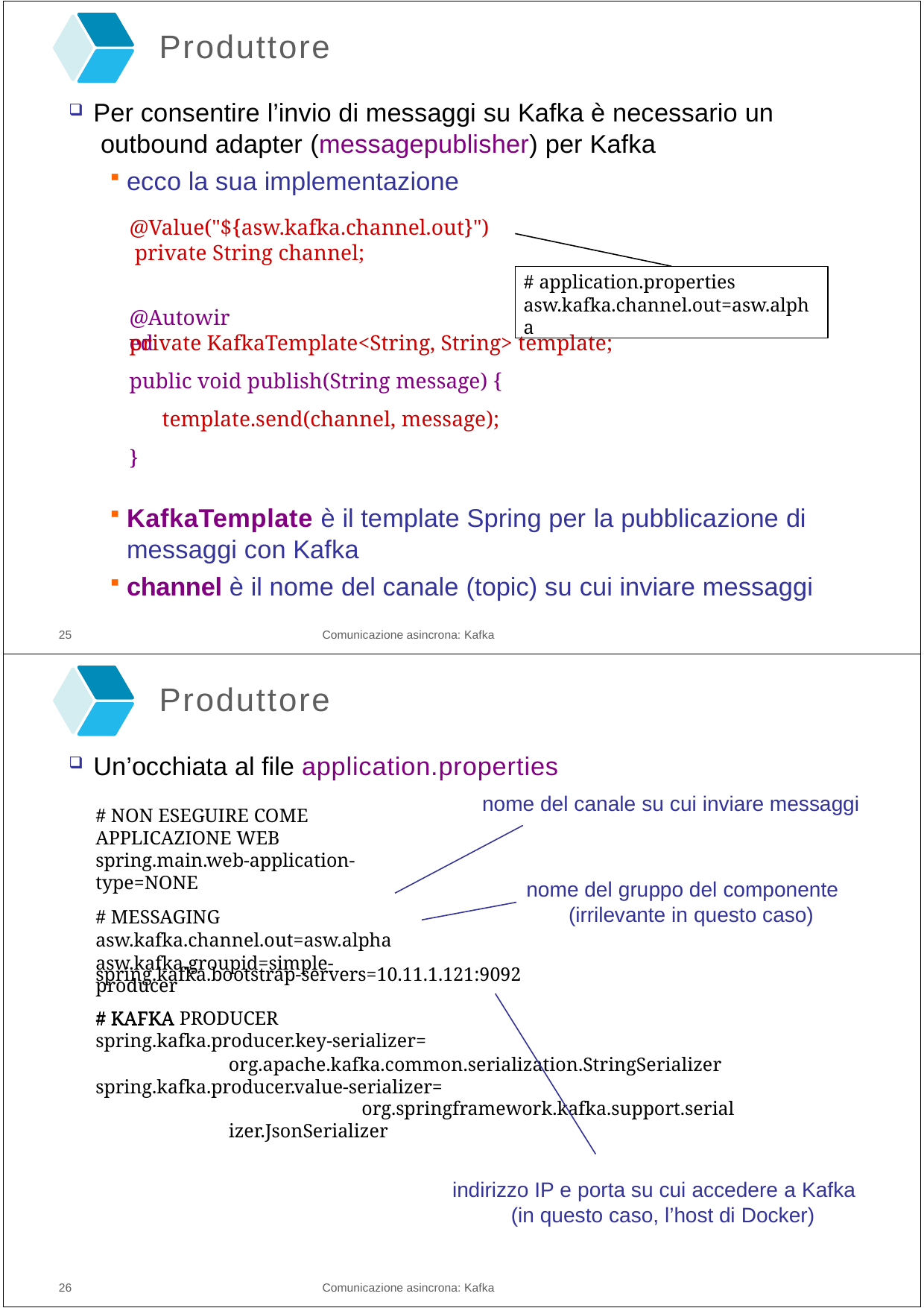

Produttore
Per consentire l’invio di messaggi su Kafka è necessario un  outbound adapter (messagepublisher) per Kafka
ecco la sua implementazione
@Value("${asw.kafka.channel.out}")  private String channel;
# application.properties  asw.kafka.channel.out=asw.alpha
@Autowired
private KafkaTemplate<String, String> template;  public void publish(String message) {
template.send(channel, message);
}
KafkaTemplate è il template Spring per la pubblicazione di  messaggi con Kafka
channel è il nome del canale (topic) su cui inviare messaggi
25
Comunicazione asincrona: Kafka

Produttore
Un’occhiata al file application.properties
nome del canale su cui inviare messaggi
# NON ESEGUIRE COME APPLICAZIONE WEB
spring.main.web-application-type=NONE
# MESSAGING
asw.kafka.channel.out=asw.alpha  asw.kafka.groupid=simple-producer
# KAFKA

nome del gruppo del componente  (irrilevante in questo caso)
spring.kafka.bootstrap-servers=10.11.1.121:9092

# KAFKA PRODUCER
spring.kafka.producer.key-serializer=
org.apache.kafka.common.serialization.StringSerializer  spring.kafka.producer.value-serializer=
org.springframework.kafka.support.serializer.JsonSerializer

indirizzo IP e porta su cui accedere a Kafka  (in questo caso, l’host di Docker)

26
Comunicazione asincrona: Kafka